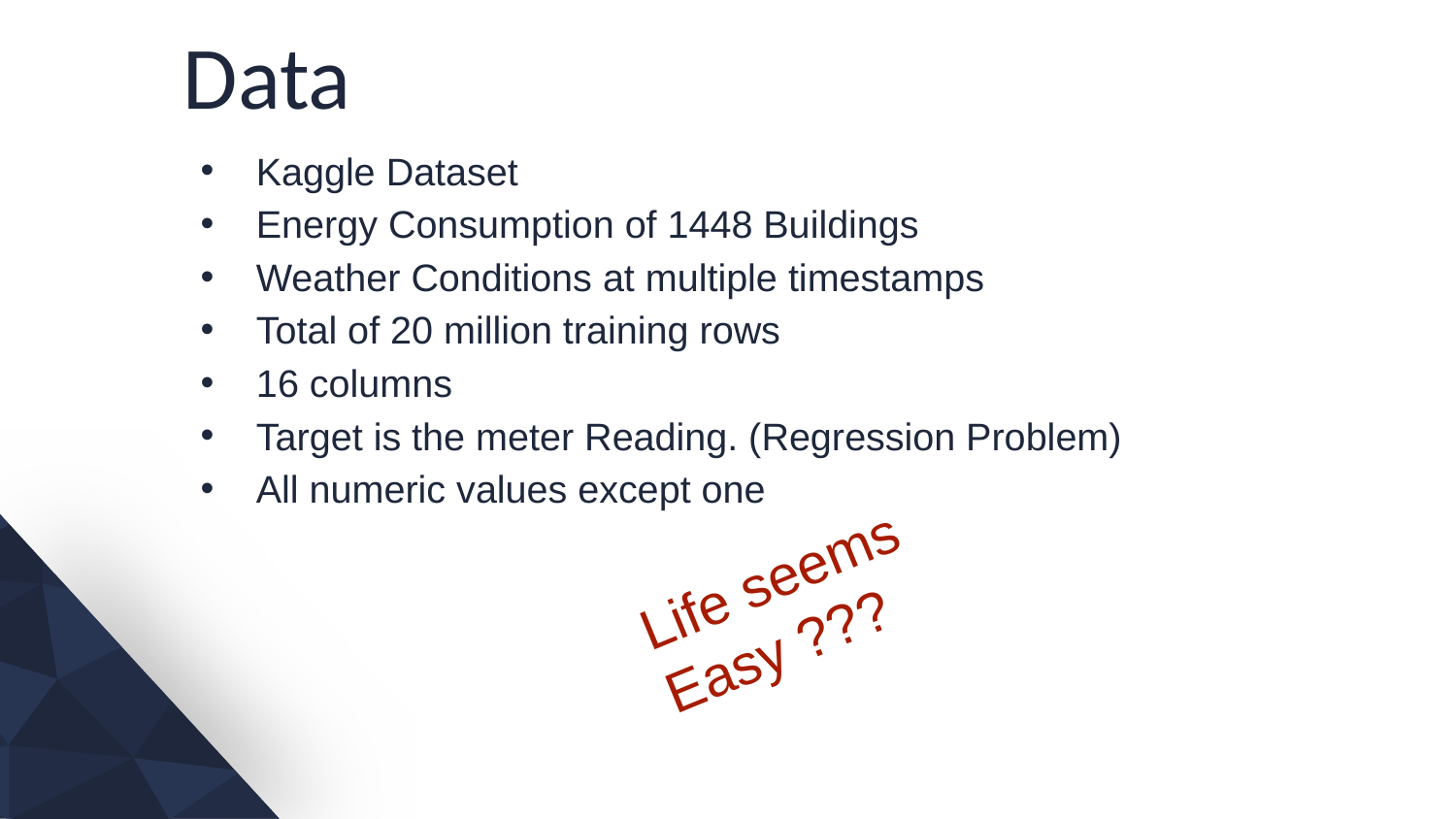

# Data
Kaggle Dataset
Energy Consumption of 1448 Buildings
Weather Conditions at multiple timestamps
Total of 20 million training rows
16 columns
Target is the meter Reading. (Regression Problem)
All numeric values except one
Life seems Easy ???